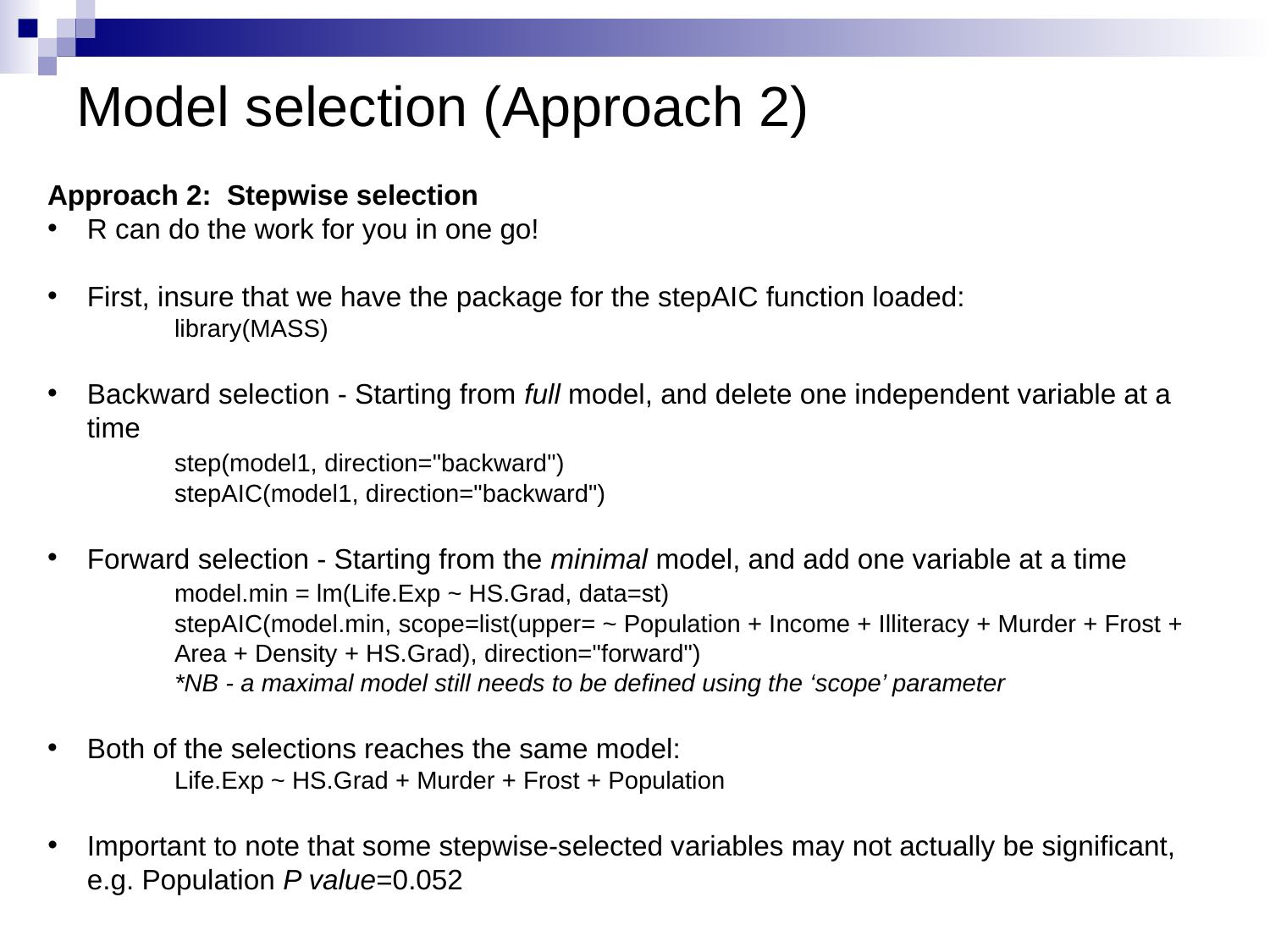

Model selection (Approach 2)
Approach 2:  Stepwise selection
R can do the work for you in one go!

First, insure that we have the package for the stepAIC function loaded:
	library(MASS)

Backward selection - Starting from full model, and delete one independent variable at a time
	step(model1, direction="backward")
	stepAIC(model1, direction="backward")

Forward selection - Starting from the minimal model, and add one variable at a time
	model.min = lm(Life.Exp ~ HS.Grad, data=st)
	stepAIC(model.min, scope=list(upper= ~ Population + Income + Illiteracy + Murder + Frost + 	Area + Density + HS.Grad), direction="forward")
	*NB - a maximal model still needs to be defined using the ‘scope’ parameter

Both of the selections reaches the same model:
	Life.Exp ~ HS.Grad + Murder + Frost + Population

Important to note that some stepwise-selected variables may not actually be significant, e.g. Population P value=0.052